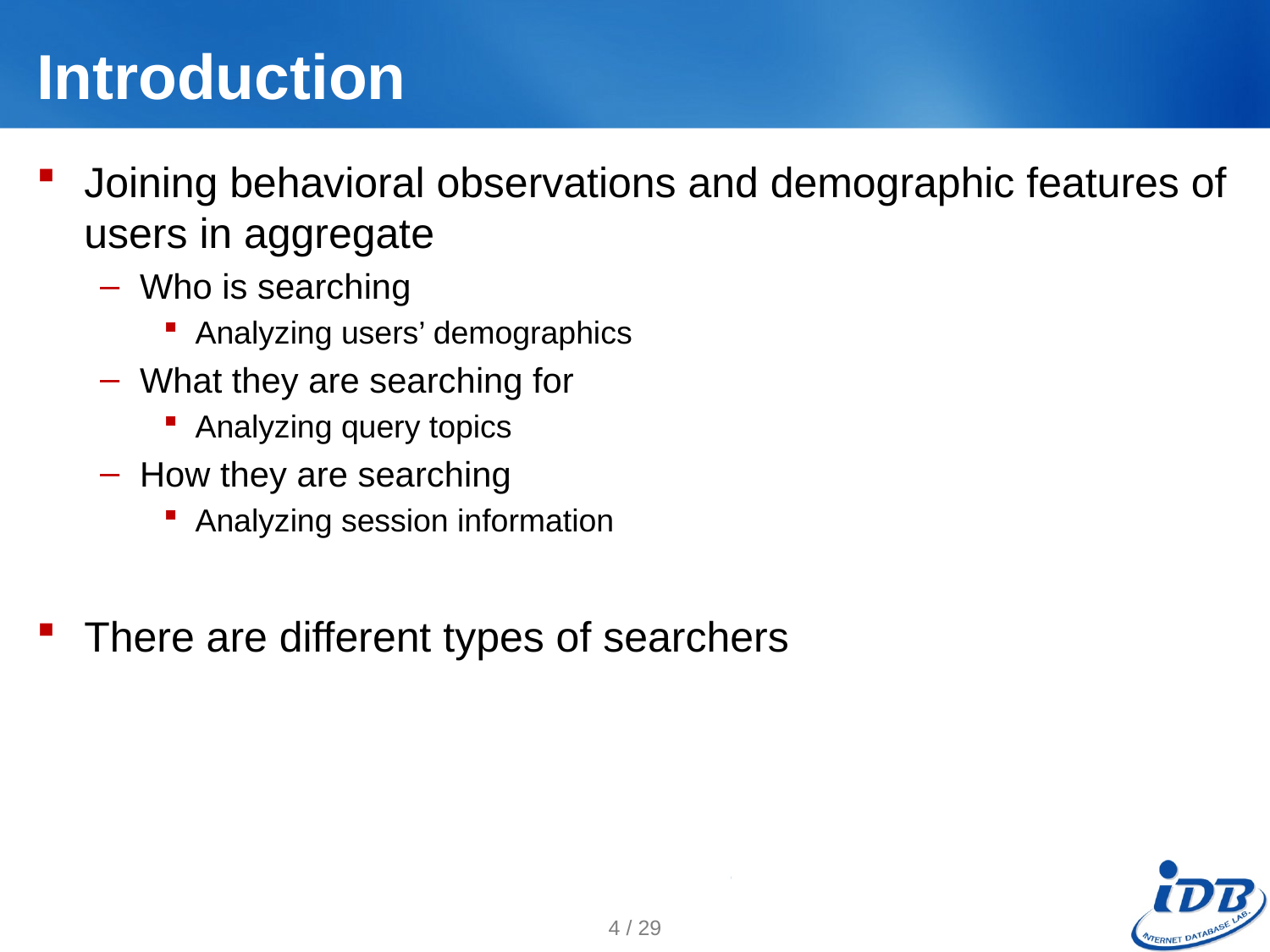

# Introduction
Joining behavioral observations and demographic features of users in aggregate
Who is searching
Analyzing users’ demographics
What they are searching for
Analyzing query topics
How they are searching
Analyzing session information

There are different types of searchers

4 / 29